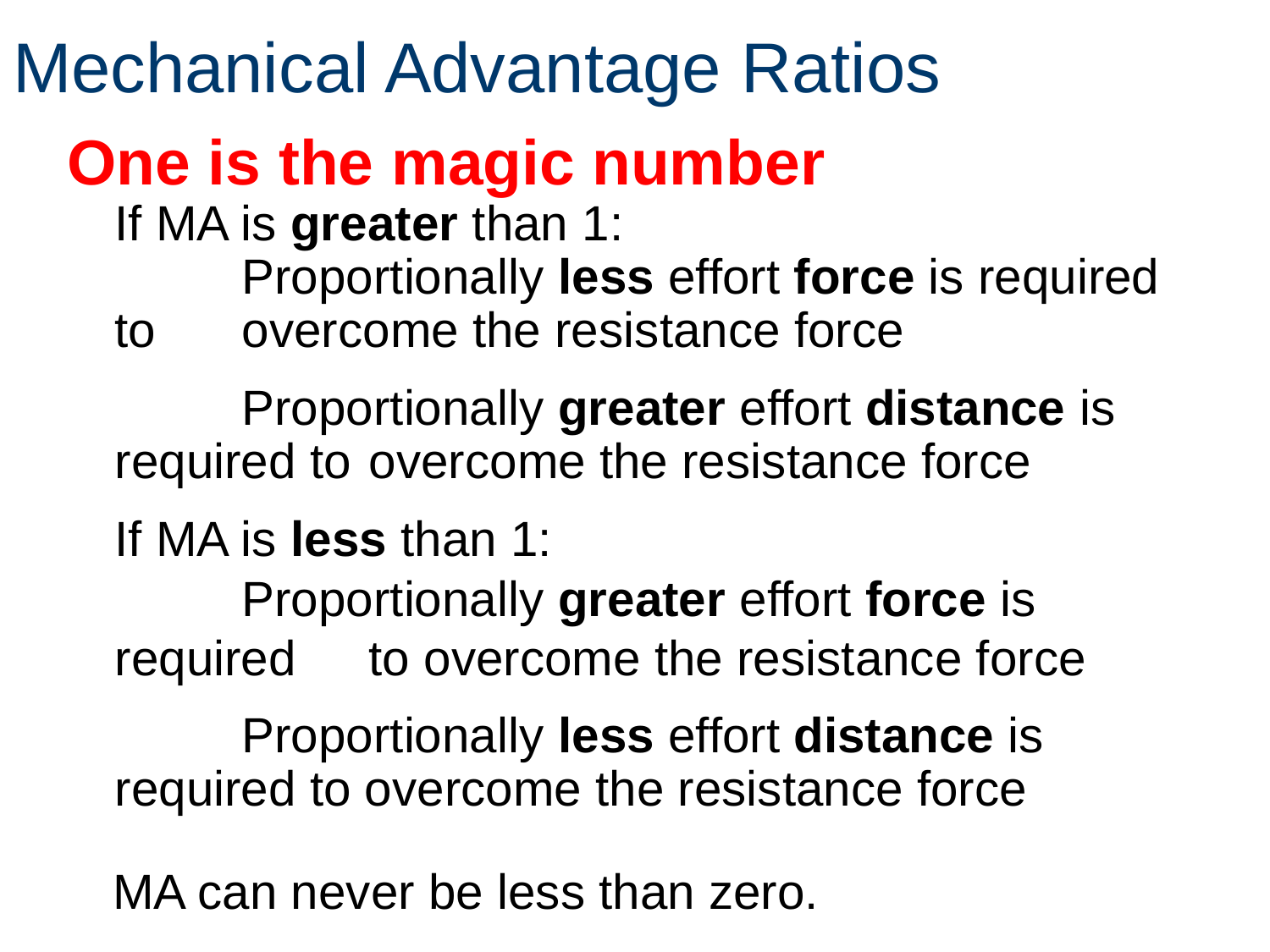

# Mechanical Advantage Ratios
One is the magic number
	If MA is greater than 1:
		Proportionally less effort force is required to 	overcome the resistance force
		Proportionally greater effort distance is 	required to 	overcome the resistance force
	If MA is less than 1:
		Proportionally greater effort force is required 	to overcome the resistance force
		Proportionally less effort distance is 	required to overcome the resistance force
MA can never be less than zero.